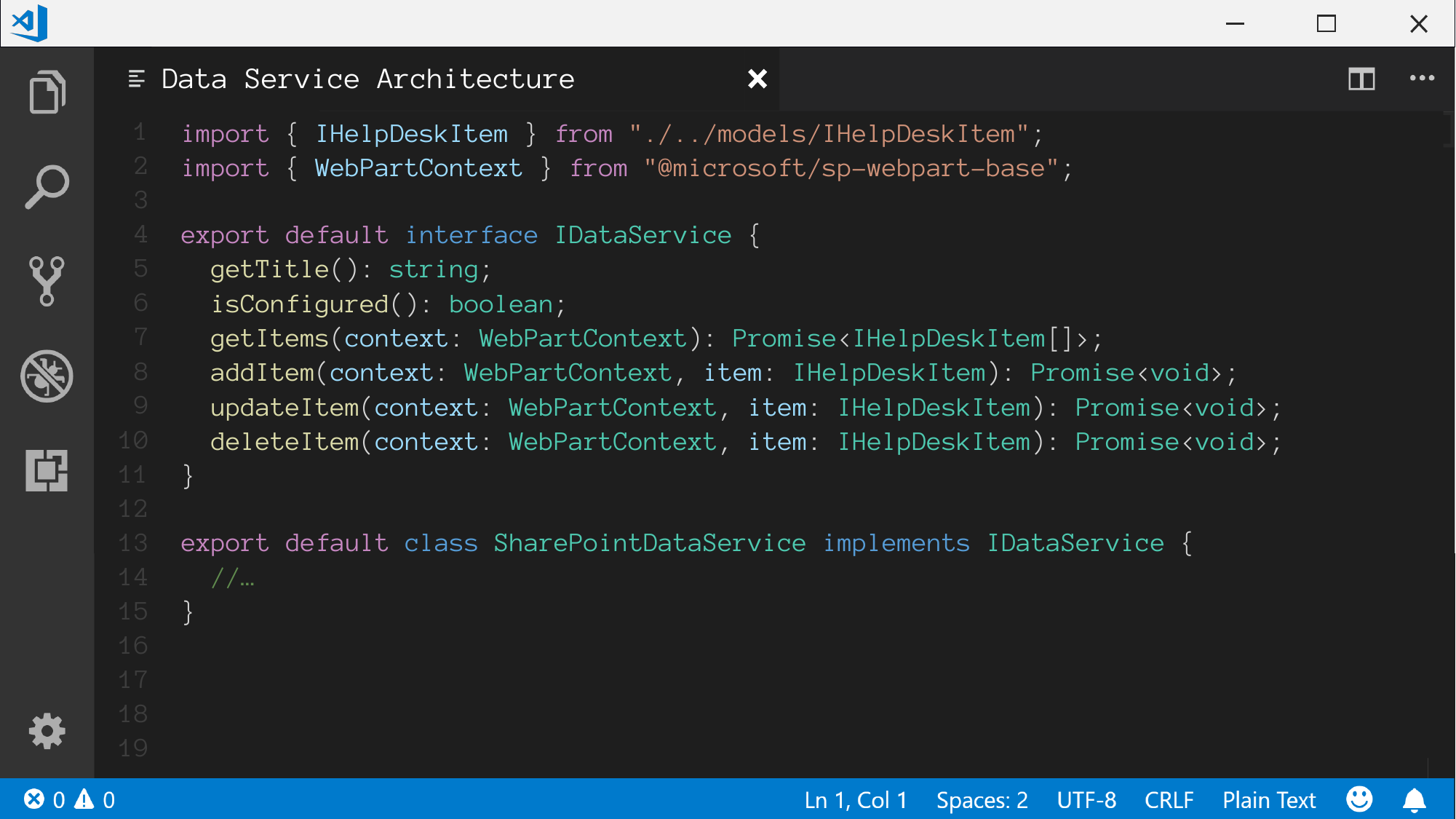

# Data Service Architecture
import { IHelpDeskItem } from "./../models/IHelpDeskItem";
import { WebPartContext } from "@microsoft/sp-webpart-base";
export default interface IDataService {
  getTitle(): string;
  isConfigured(): boolean;
  getItems(context: WebPartContext): Promise<IHelpDeskItem[]>;
  addItem(context: WebPartContext, item: IHelpDeskItem): Promise<void>;
  updateItem(context: WebPartContext, item: IHelpDeskItem): Promise<void>;
  deleteItem(context: WebPartContext, item: IHelpDeskItem): Promise<void>;
}
export default class SharePointDataService implements IDataService {
  //…
}